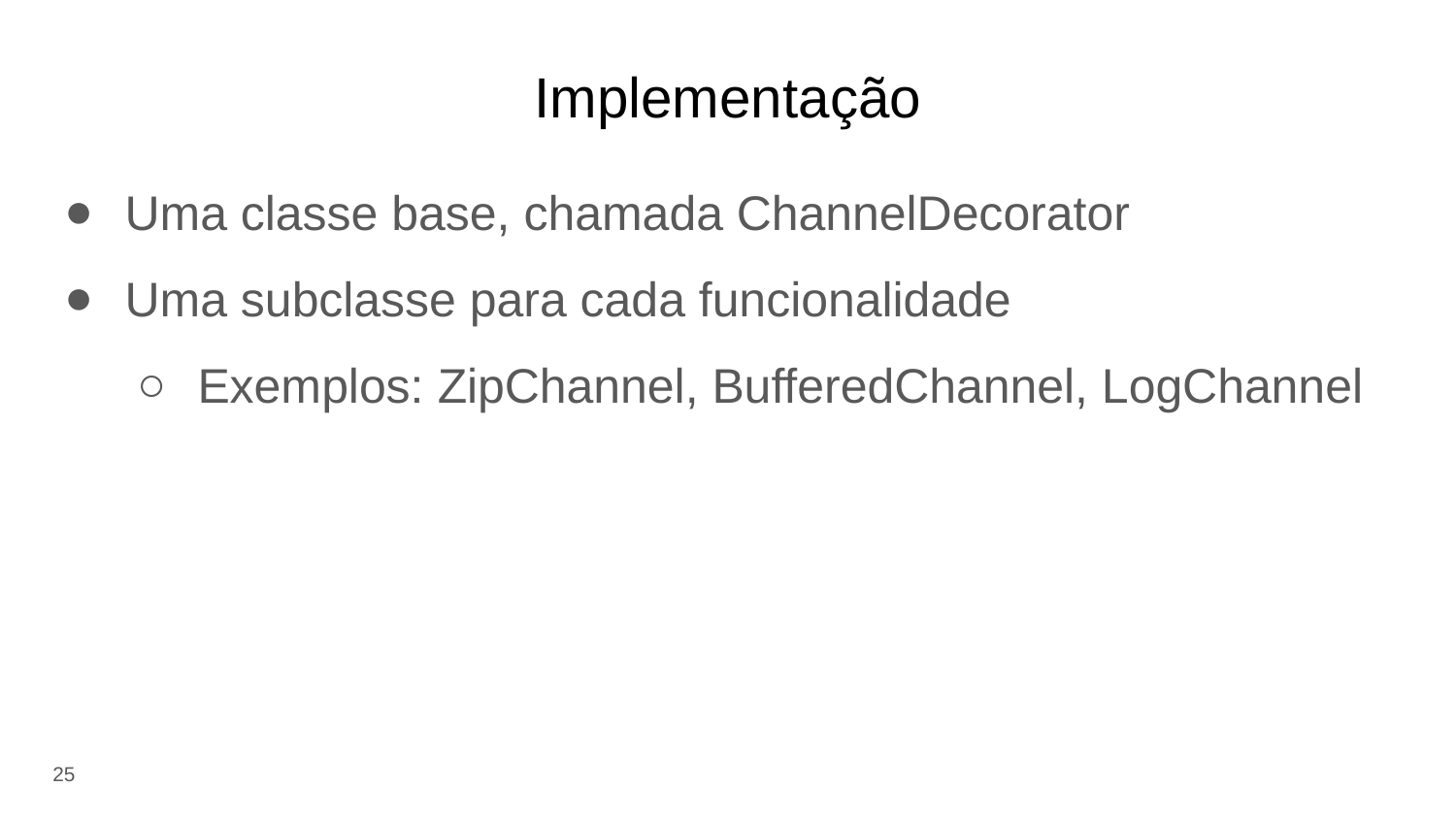

# Implementação
Uma classe base, chamada ChannelDecorator
Uma subclasse para cada funcionalidade
Exemplos: ZipChannel, BufferedChannel, LogChannel

25